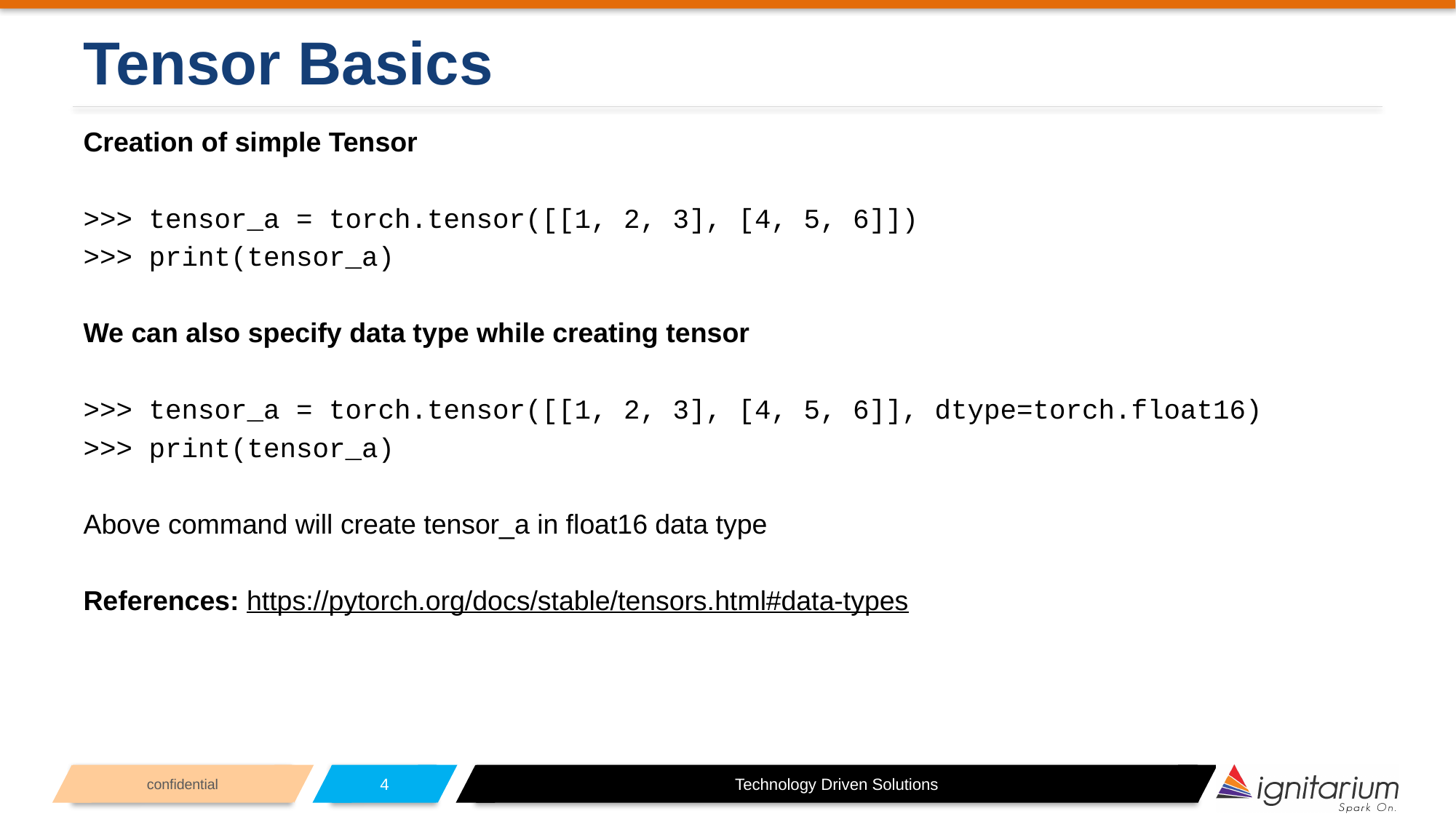

# Tensor Basics
Creation of simple Tensor

>>> tensor_a = torch.tensor([[1, 2, 3], [4, 5, 6]])
>>> print(tensor_a)

We can also specify data type while creating tensor

>>> tensor_a = torch.tensor([[1, 2, 3], [4, 5, 6]], dtype=torch.float16)
>>> print(tensor_a)

Above command will create tensor_a in float16 data type

References: https://pytorch.org/docs/stable/tensors.html#data-types